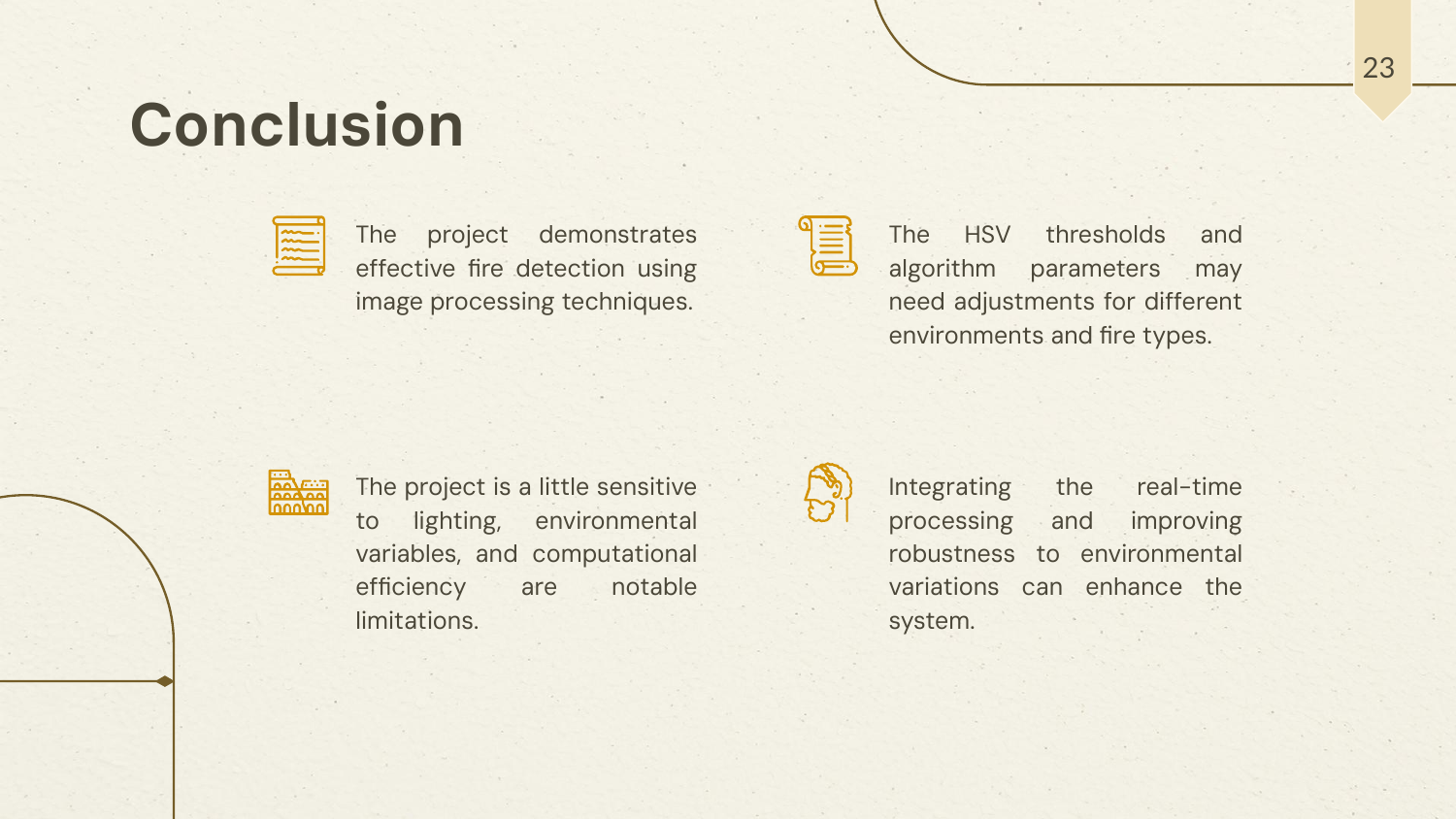

23
# Conclusion
The project demonstrates effective fire detection using image processing techniques.
The HSV thresholds and algorithm parameters may need adjustments for different environments and fire types.

The project is a little sensitive to lighting, environmental variables, and computational efficiency are notable limitations.
Integrating the real-time processing and improving robustness to environmental variations can enhance the system.